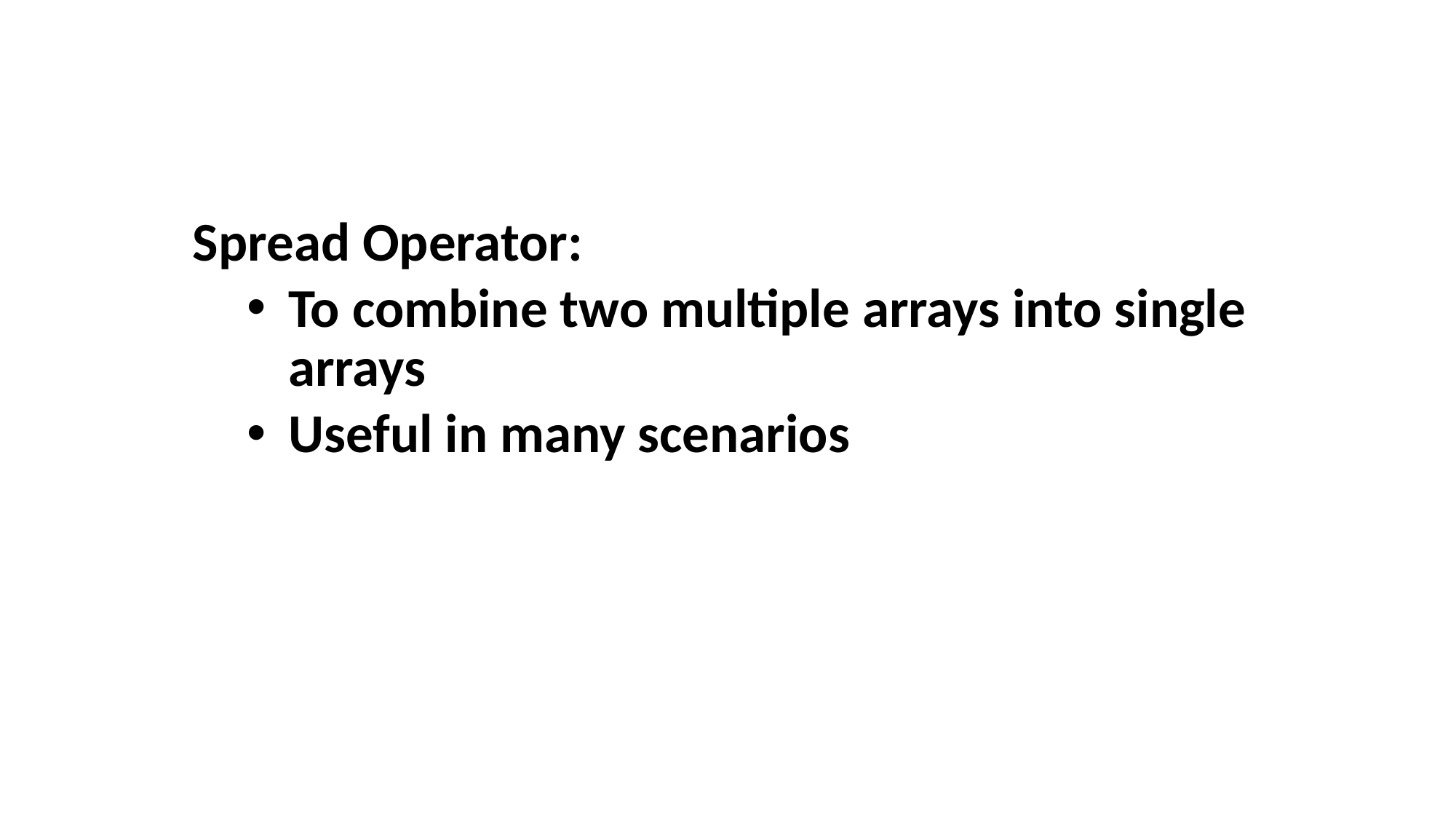

Spread Operator:
To combine two multiple arrays into single arrays
Useful in many scenarios